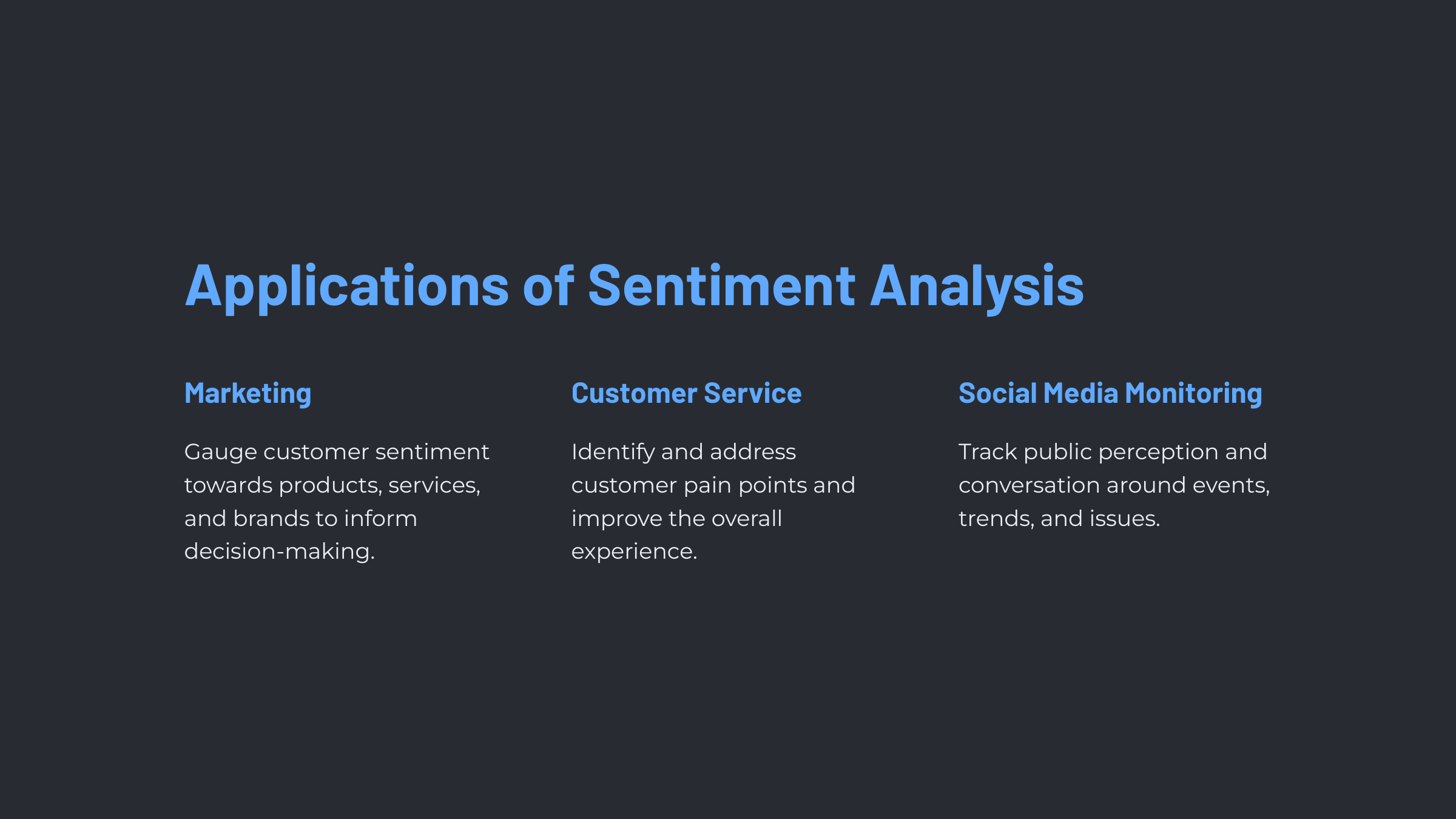

Applications of Sentiment Analysis
Marketing
Customer Service
Social Media Monitoring
Gauge customer sentiment towards products, services, and brands to inform decision-making.
Identify and address customer pain points and improve the overall experience.
Track public perception and conversation around events, trends, and issues.